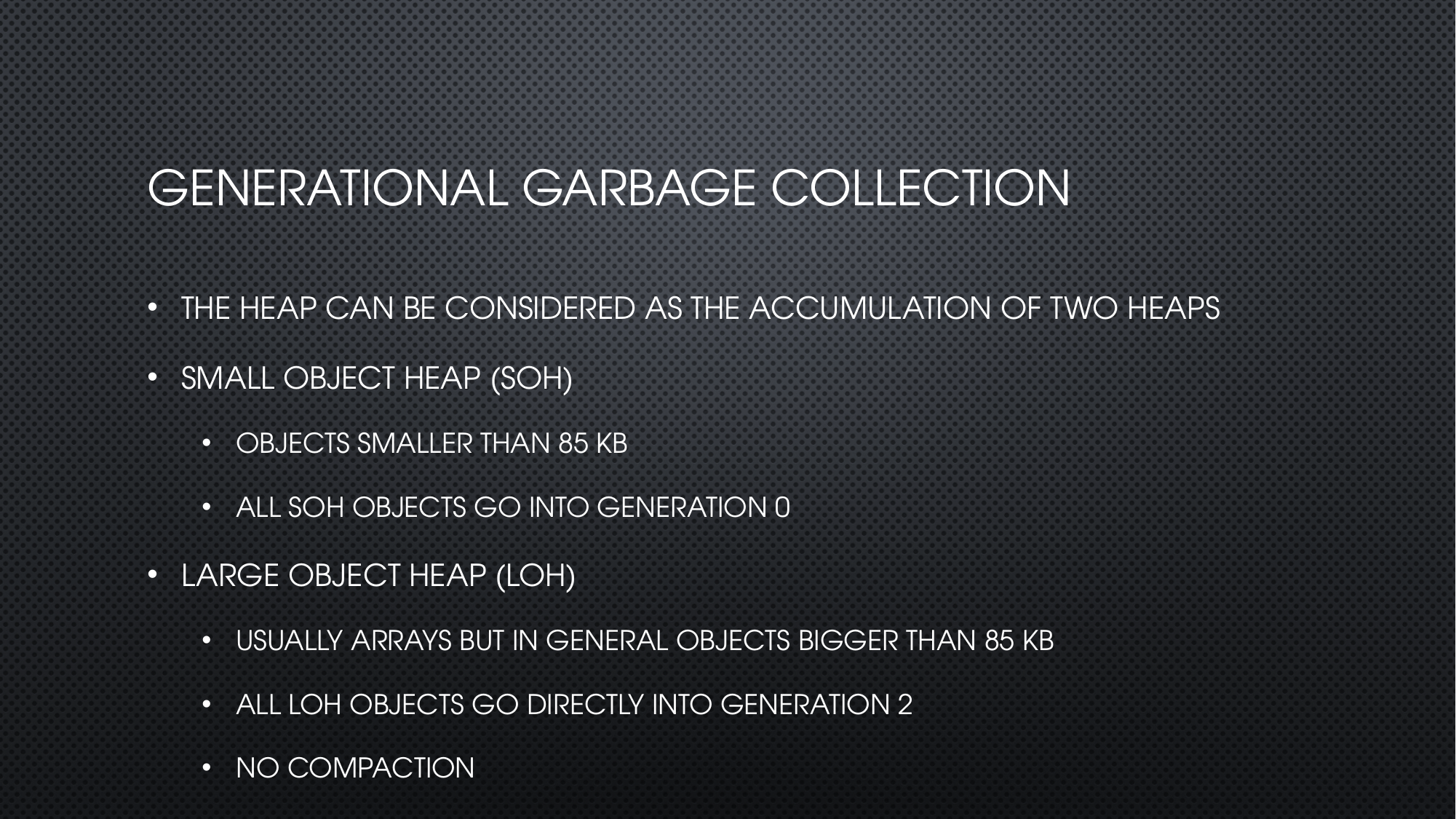

# Generational garbage collection
The heap can be considered as the accumulation of two heaps
Small object heap (SOH)
Objects smaller than 85 kb
All SOH objects go into generation 0
Large object heap (LOH)
Usually arrays but in general objects bigger than 85 kb
All LOH objects go directly into generation 2
No compaction